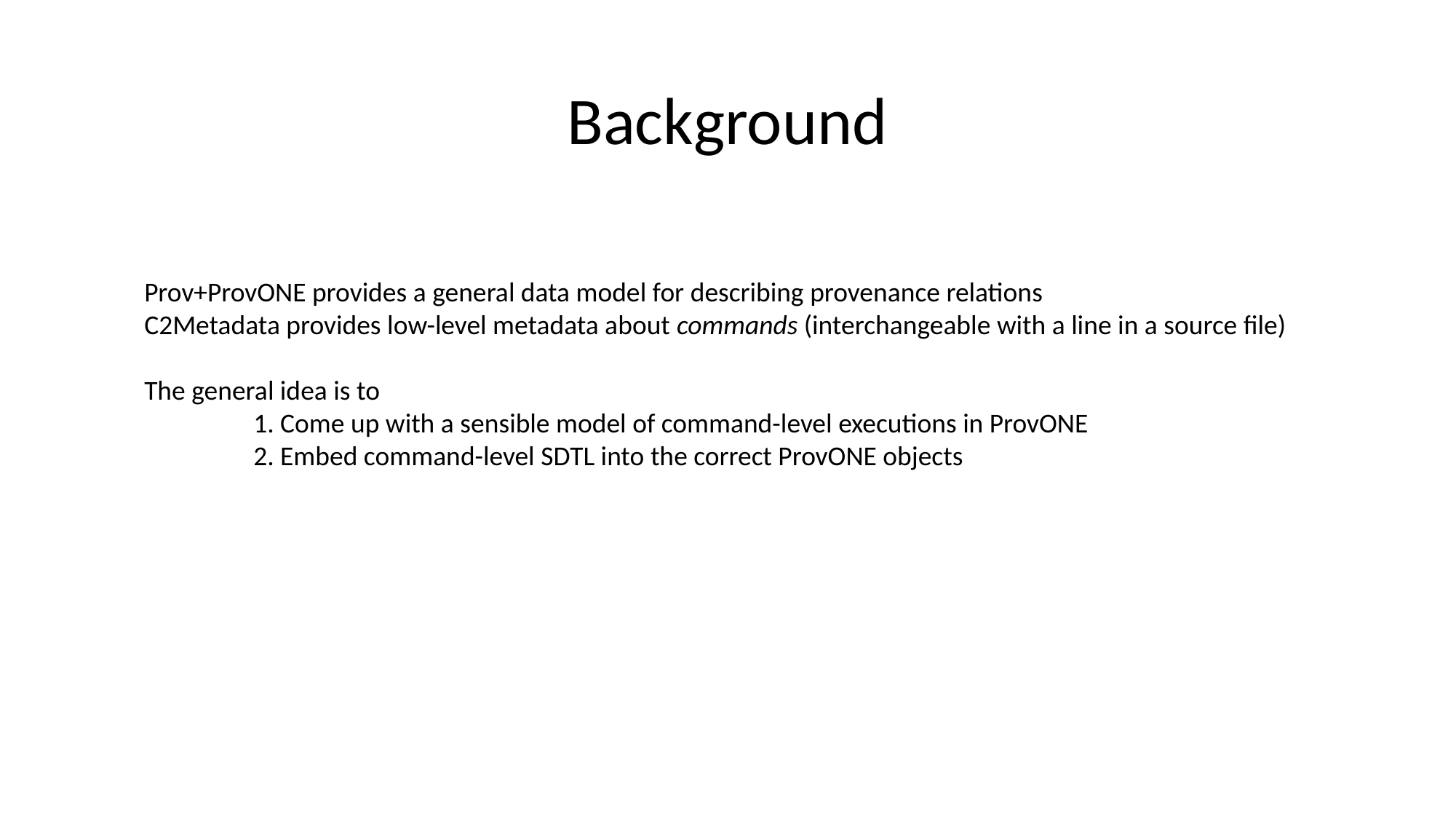

# Background
Prov+ProvONE provides a general data model for describing provenance relations
C2Metadata provides low-level metadata about commands (interchangeable with a line in a source file)

The general idea is to
	1. Come up with a sensible model of command-level executions in ProvONE
	2. Embed command-level SDTL into the correct ProvONE objects